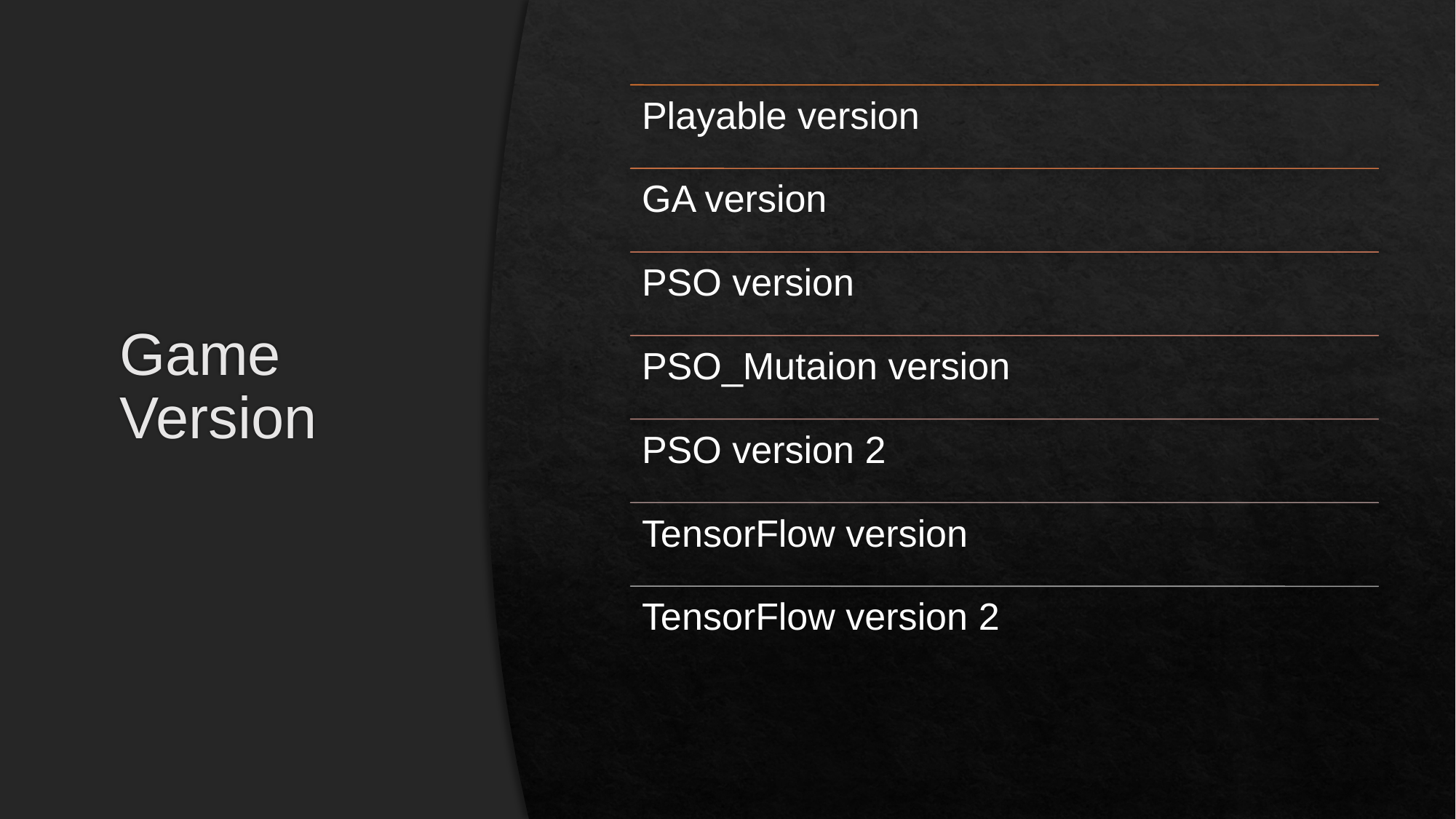

# Game Version
Playable version
GA version
PSO version
PSO_Mutaion version
PSO version 2
TensorFlow version
TensorFlow version 2